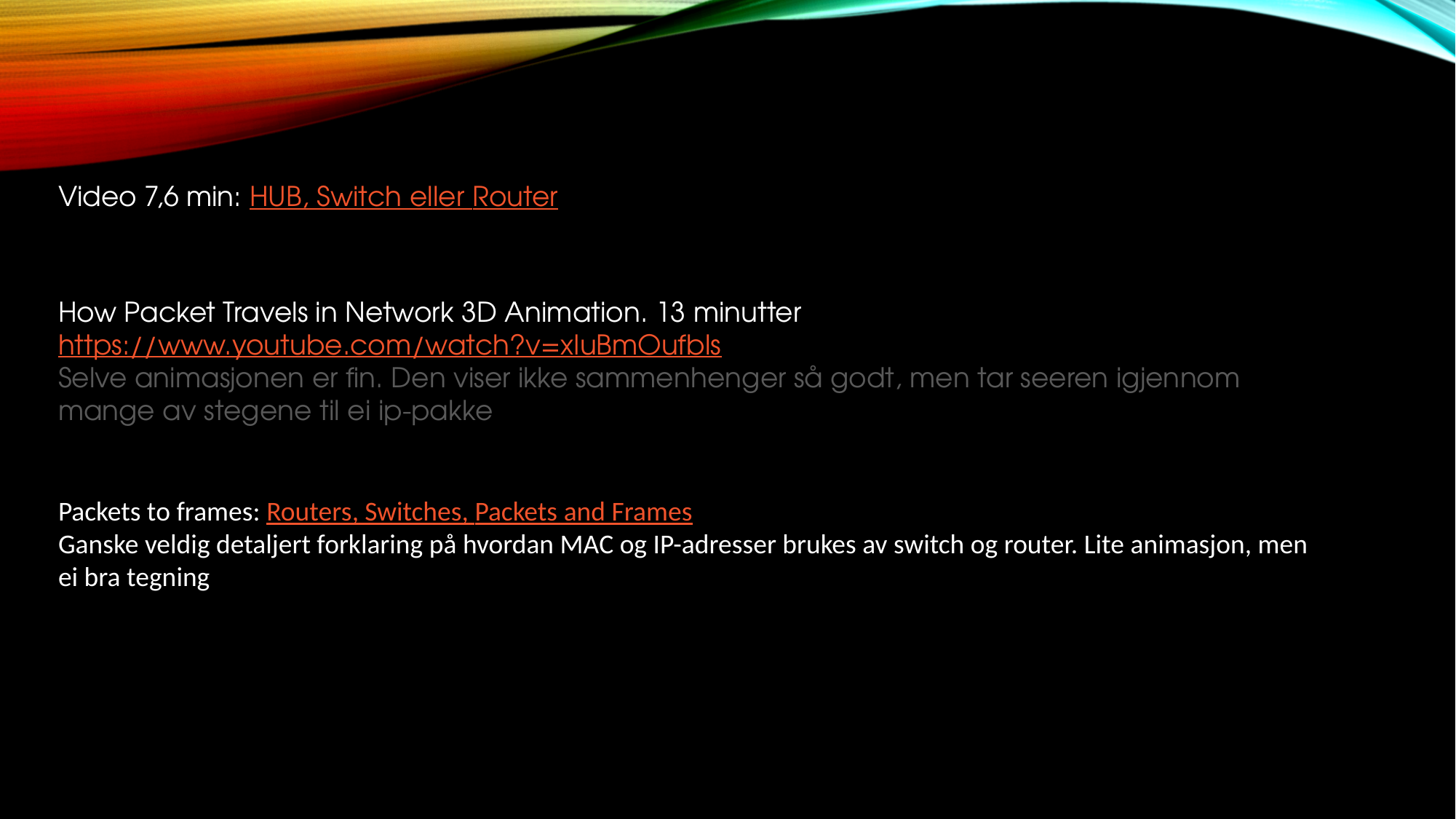

Video 7,6 min: HUB, Switch eller Router

How Packet Travels in Network 3D Animation. 13 minutter
https://www.youtube.com/watch?v=xIuBmOufbls
Selve animasjonen er fin. Den viser ikke sammenhenger så godt, men tar seeren igjennom mange av stegene til ei ip-pakke
Packets to frames: Routers, Switches, Packets and Frames
Ganske veldig detaljert forklaring på hvordan MAC og IP-adresser brukes av switch og router. Lite animasjon, men ei bra tegning